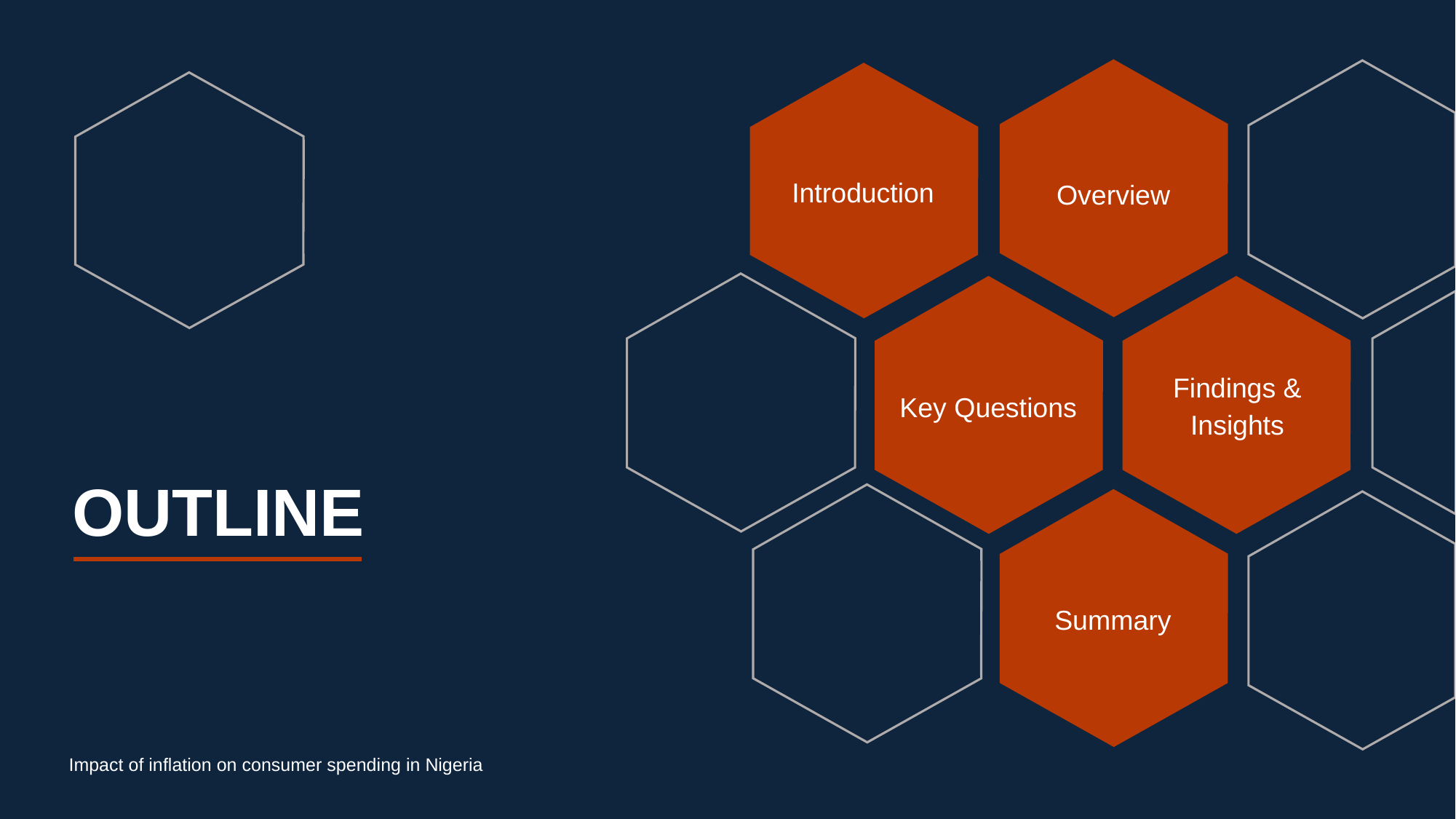

Introduction
Overview
Findings & Insights
Key Questions
# OUTLINE
Summary
Impact of inflation on consumer spending in Nigeria